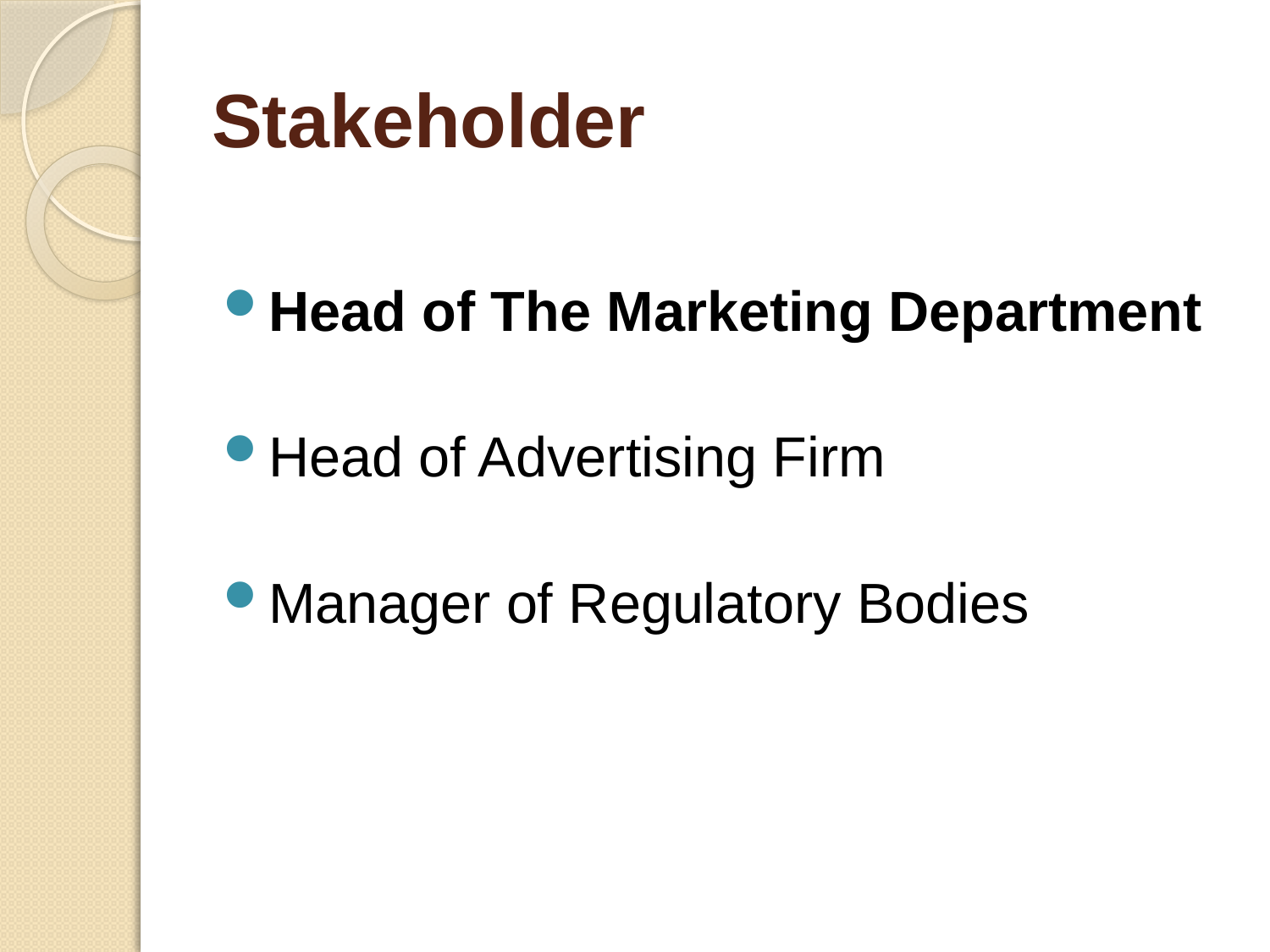

# Stakeholder
Head of The Marketing Department
Head of Advertising Firm
Manager of Regulatory Bodies